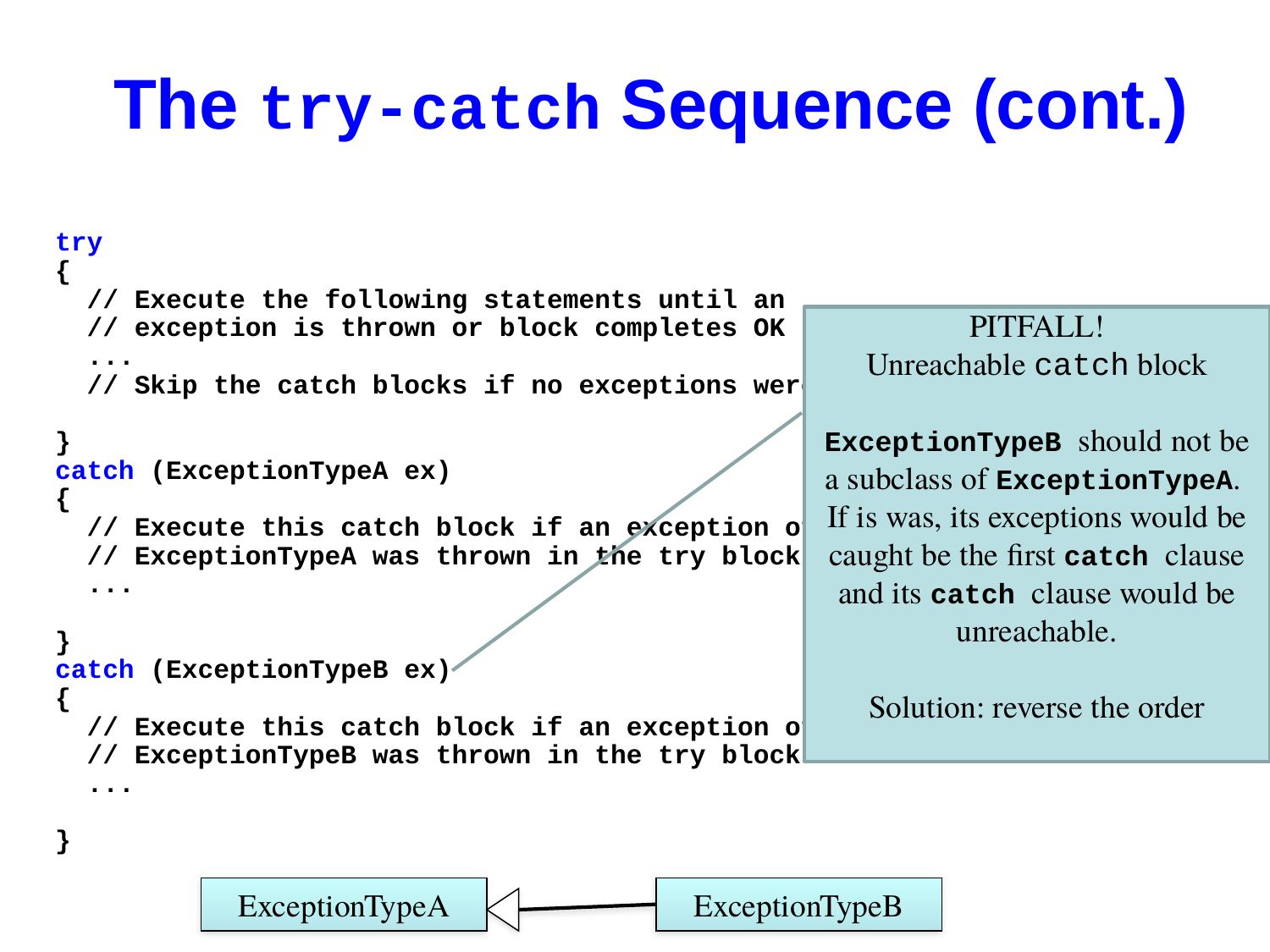

# The try-catch Sequence (cont.)

try
{
  // Execute the following statements until an
  // exception is thrown or block completes OK
  ...
  // Skip the catch blocks if no exceptions were thrown

}
catch (ExceptionTypeA ex)
{
  // Execute this catch block if an exception of type
  // ExceptionTypeA was thrown in the try block
  ...

}
catch (ExceptionTypeB ex)
{
  // Execute this catch block if an exception of type
  // ExceptionTypeB was thrown in the try block
  ...

}
PITFALL!
Unreachable catch block

ExceptionTypeB should not be a subclass of ExceptionTypeA.  If is was, its exceptions would be caught be the first catch clause and its catch clause would be unreachable.

Solution: reverse the order

ExceptionTypeA
ExceptionTypeB